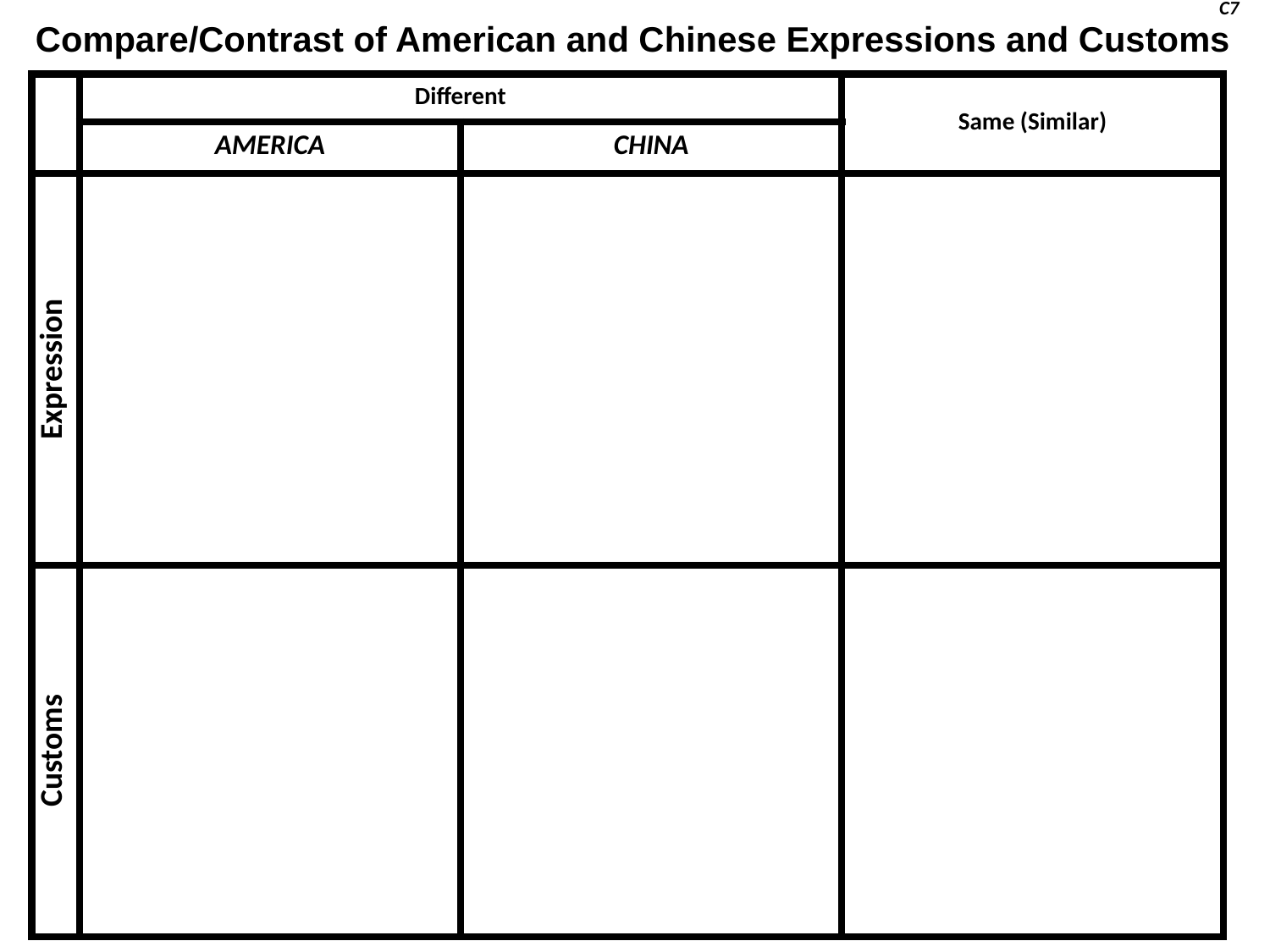

C7
Compare/Contrast of American and Chinese Expressions and Customs
|  | Different |  | Same (Similar) |
| --- | --- | --- | --- |
|  | AMERICA | CHINA |  |
| Expression |  |  |  |
| Customs |  |  |  |